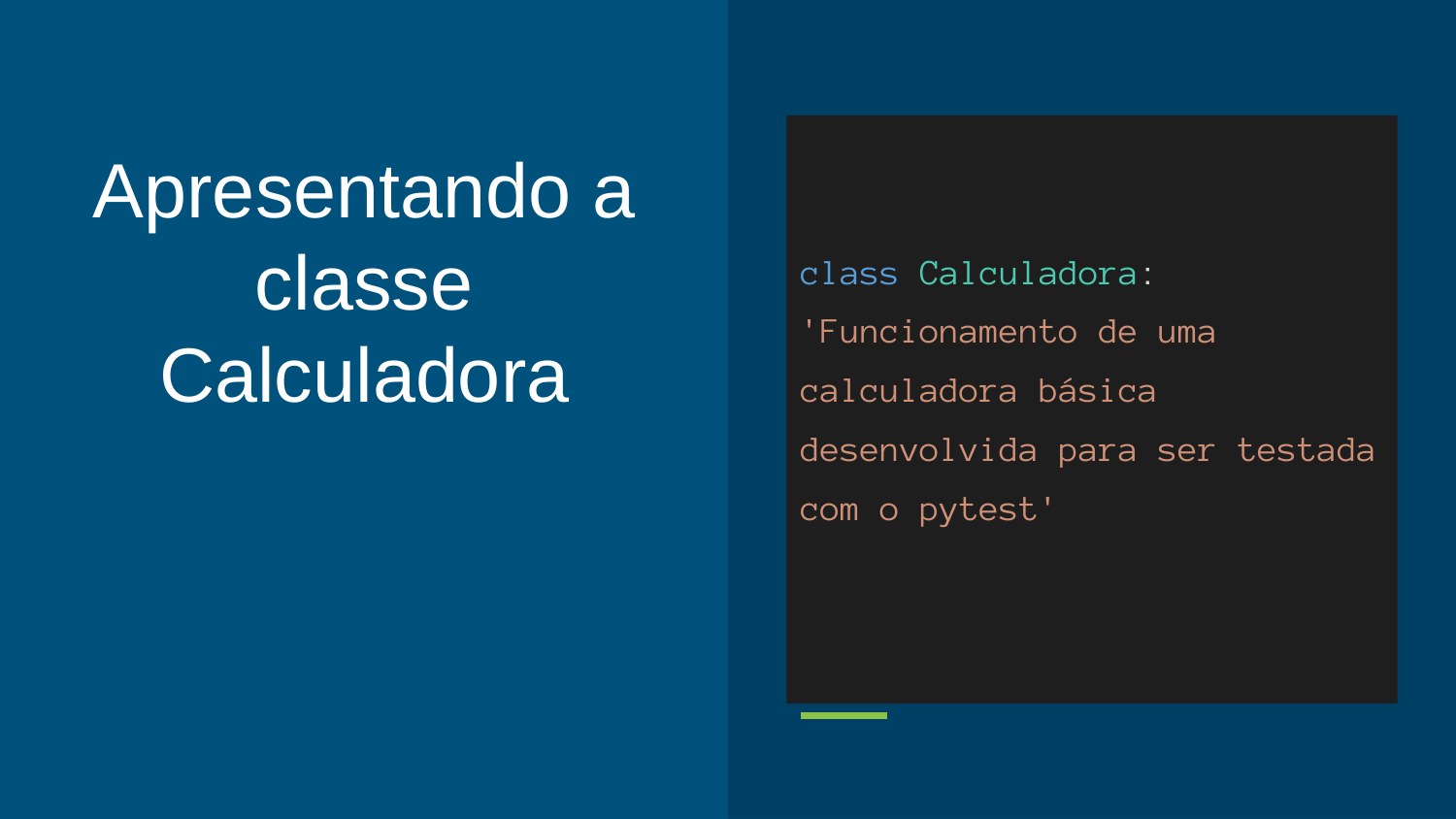

class Calculadora:
'Funcionamento de uma calculadora básica desenvolvida para ser testada com o pytest'

# Apresentando a classe Calculadora